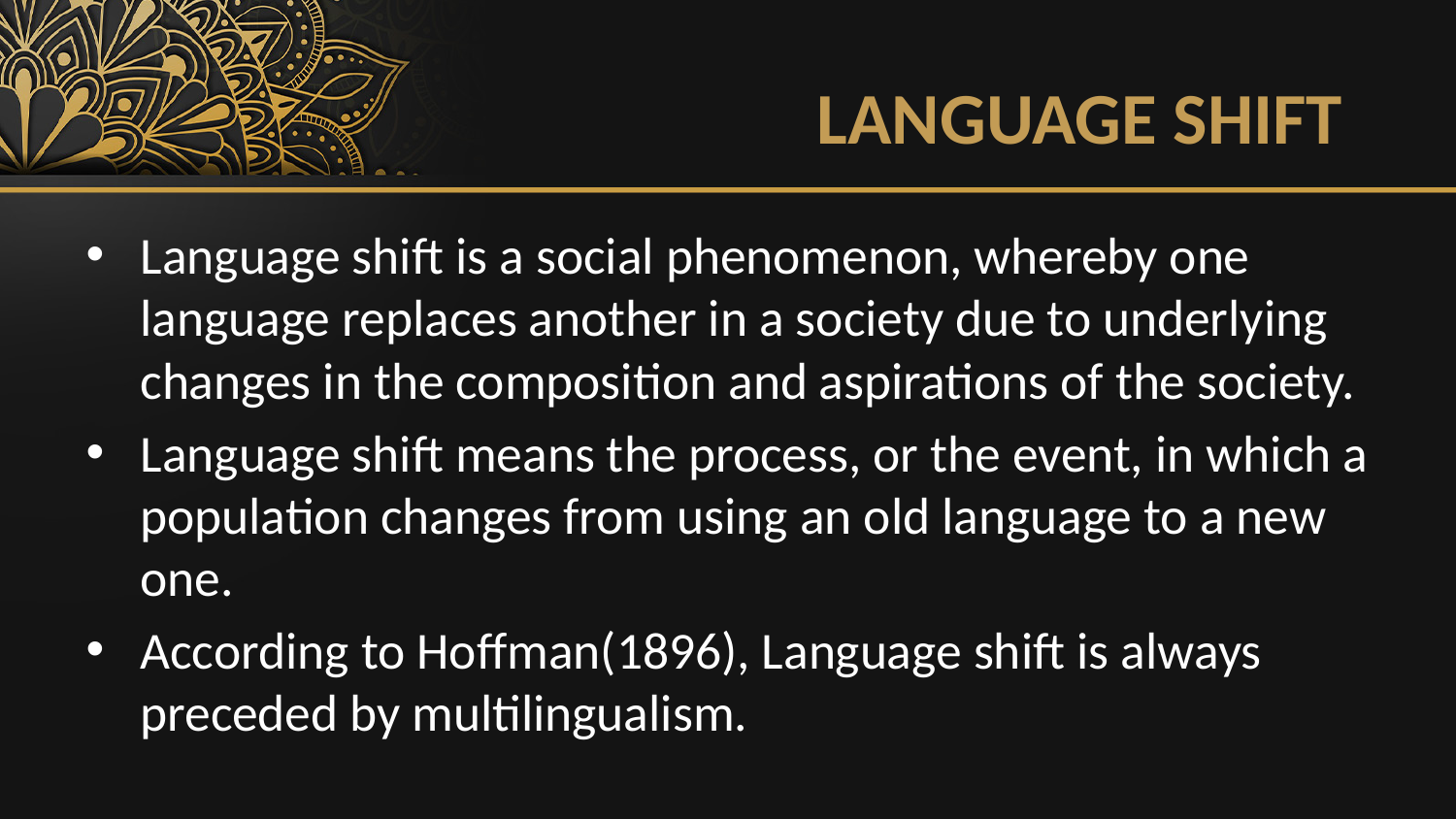

# LANGUAGE SHIFT
Language shift is a social phenomenon, whereby one language replaces another in a society due to underlying changes in the composition and aspirations of the society.
Language shift means the process, or the event, in which a population changes from using an old language to a new one.
According to Hoffman(1896), Language shift is always preceded by multilingualism.